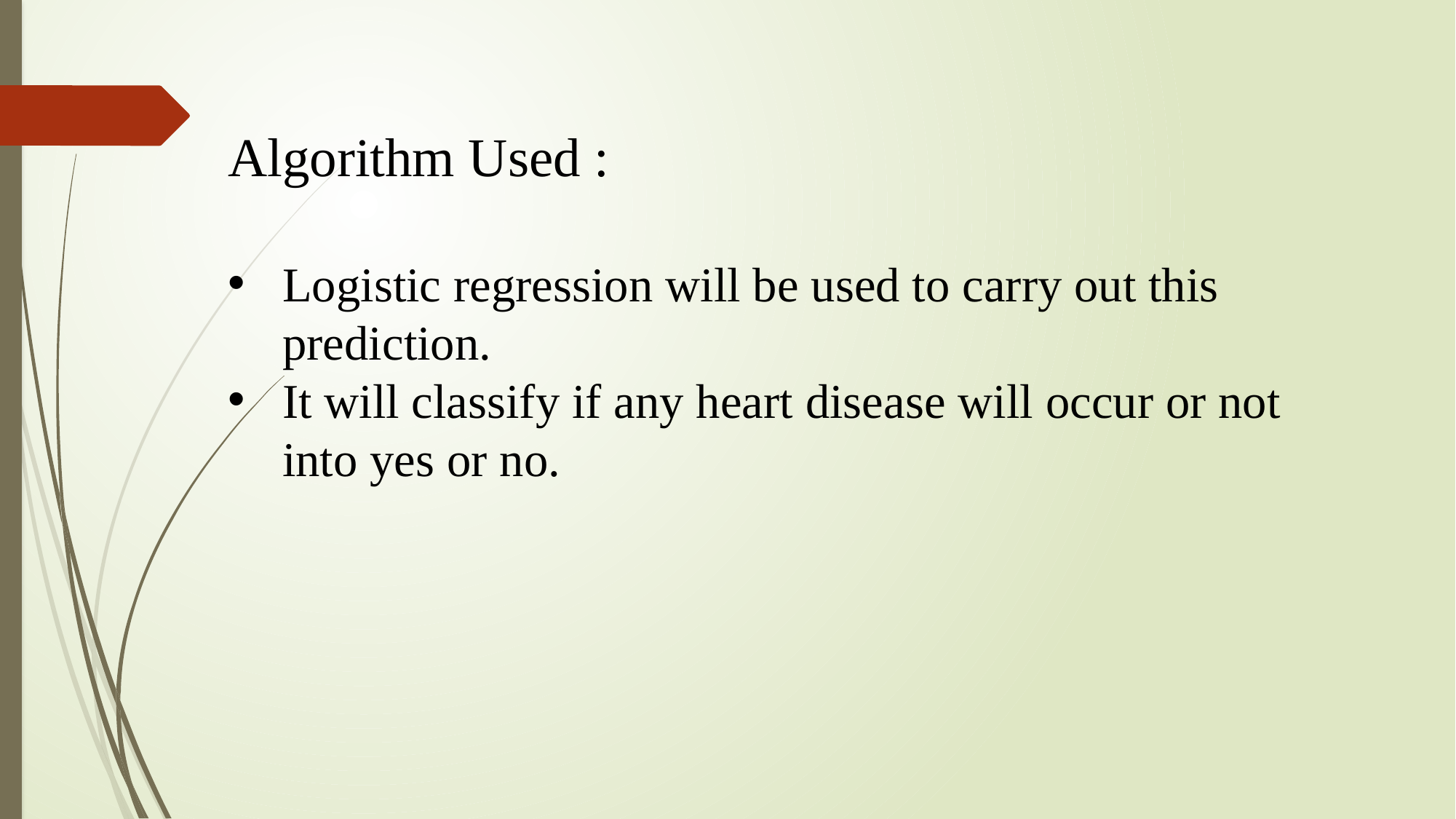

Algorithm Used :

Logistic regression will be used to carry out this prediction.
It will classify if any heart disease will occur or not into yes or no.